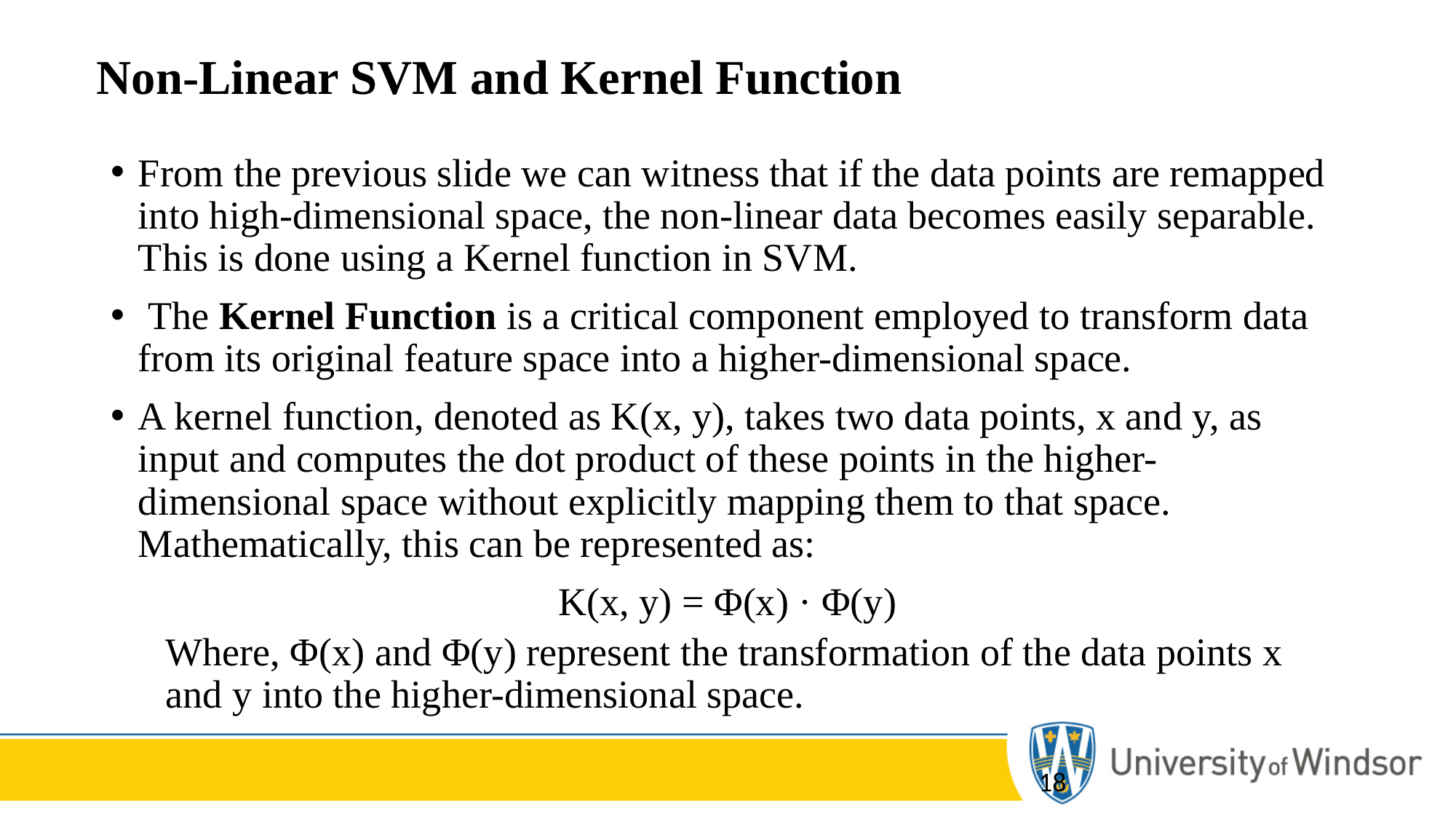

# Non-Linear SVM and Kernel Function
From the previous slide we can witness that if the data points are remapped into high-dimensional space, the non-linear data becomes easily separable. This is done using a Kernel function in SVM.
 The Kernel Function is a critical component employed to transform data from its original feature space into a higher-dimensional space.
A kernel function, denoted as K(x, y), takes two data points, x and y, as input and computes the dot product of these points in the higher-dimensional space without explicitly mapping them to that space. Mathematically, this can be represented as:
K(x, y) = Φ(x) · Φ(y)
Where, Φ(x) and Φ(y) represent the transformation of the data points x and y into the higher-dimensional space.

18